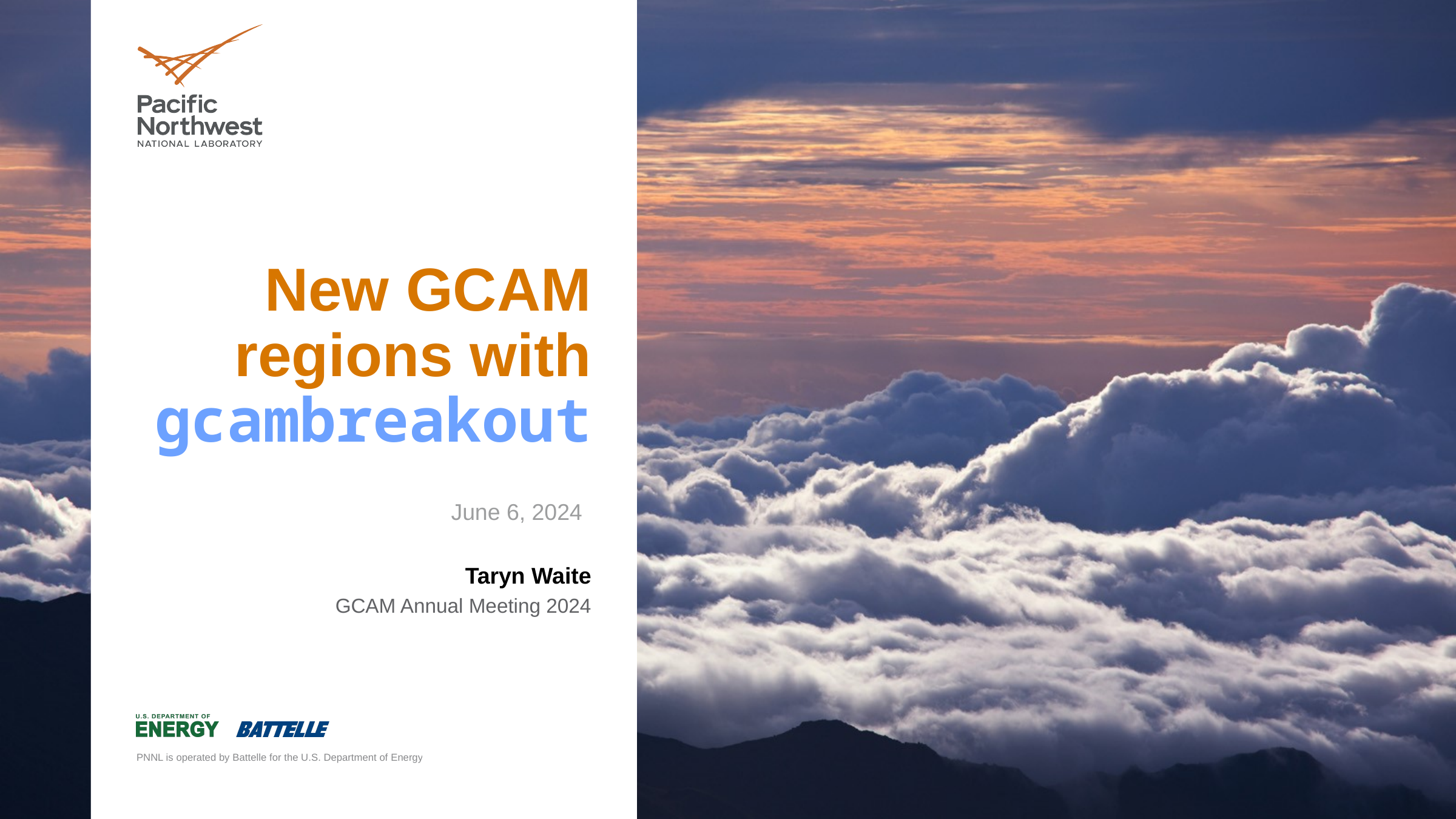

# New GCAM regions with gcambreakout
June 6, 2024
Taryn Waite
GCAM Annual Meeting 2024